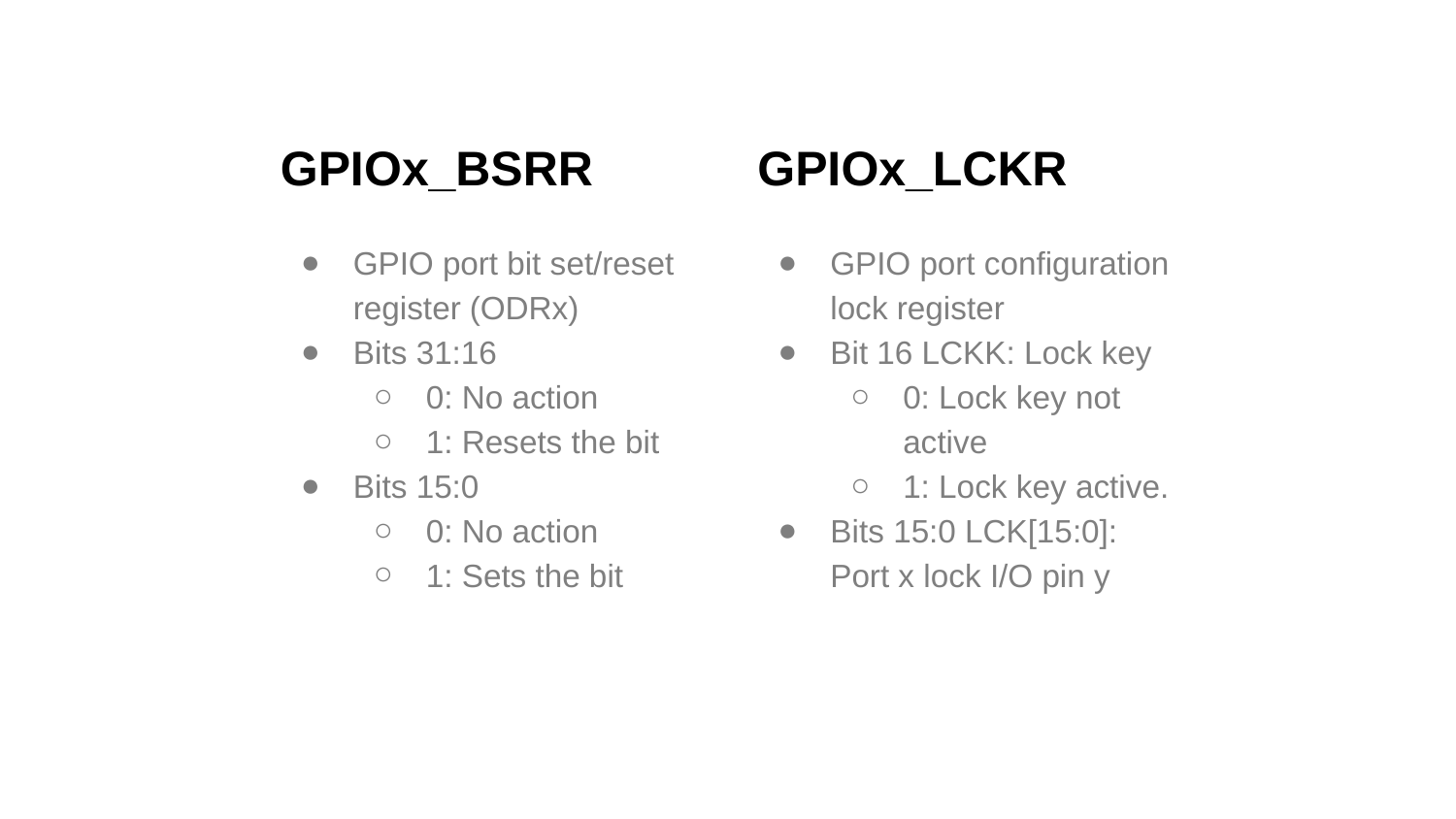

# GPIOx_BSRR
GPIOx_LCKR
GPIO port bit set/reset register (ODRx)
Bits 31:16
0: No action
1: Resets the bit
Bits 15:0
0: No action
1: Sets the bit
GPIO port configuration lock register
Bit 16 LCKK: Lock key
0: Lock key not active
1: Lock key active.
Bits 15:0 LCK[15:0]: Port x lock I/O pin y